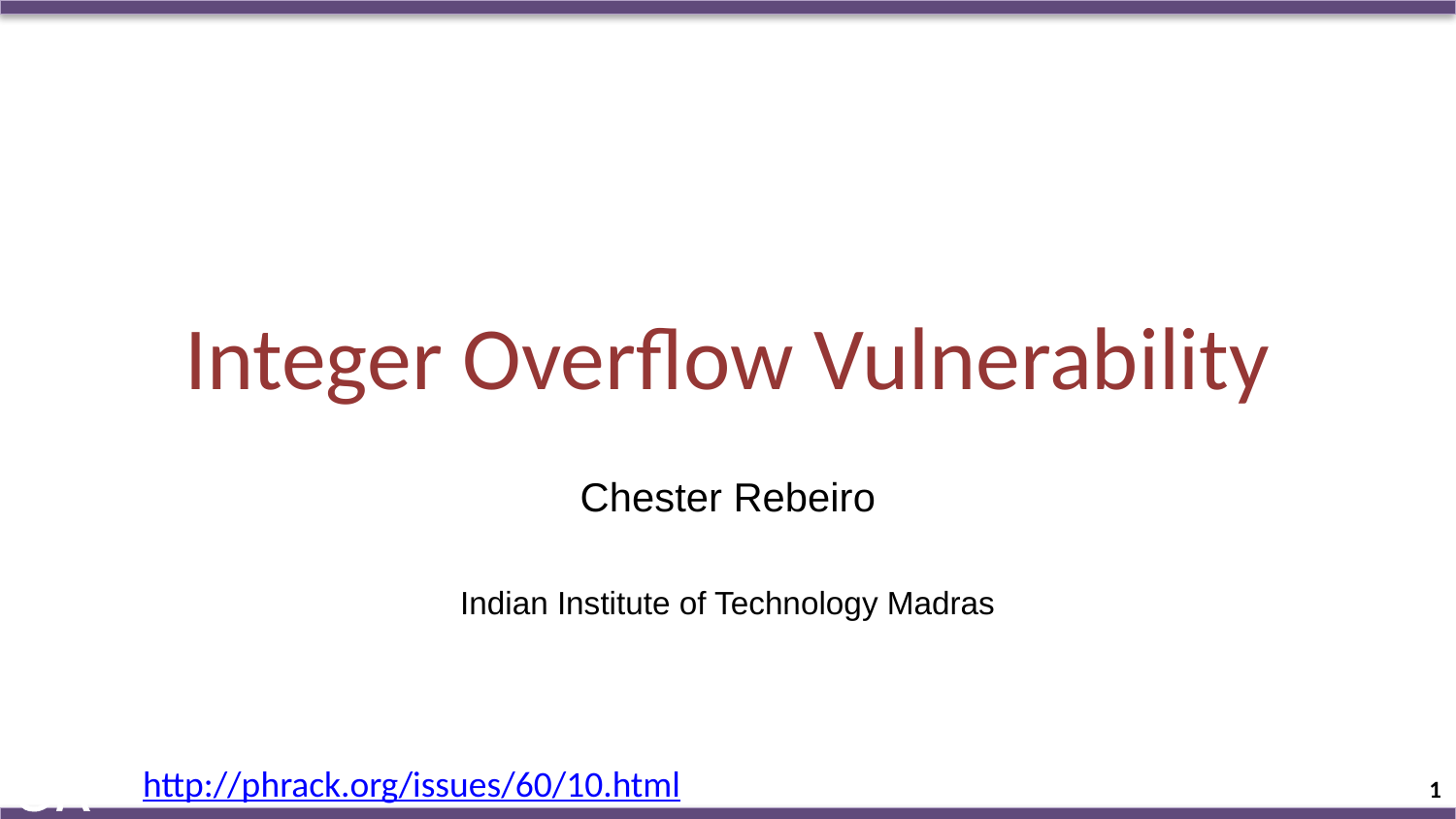

# Integer Overflow Vulnerability
Chester Rebeiro

Indian Institute of Technology Madras
http://phrack.org/issues/60/10.html
1